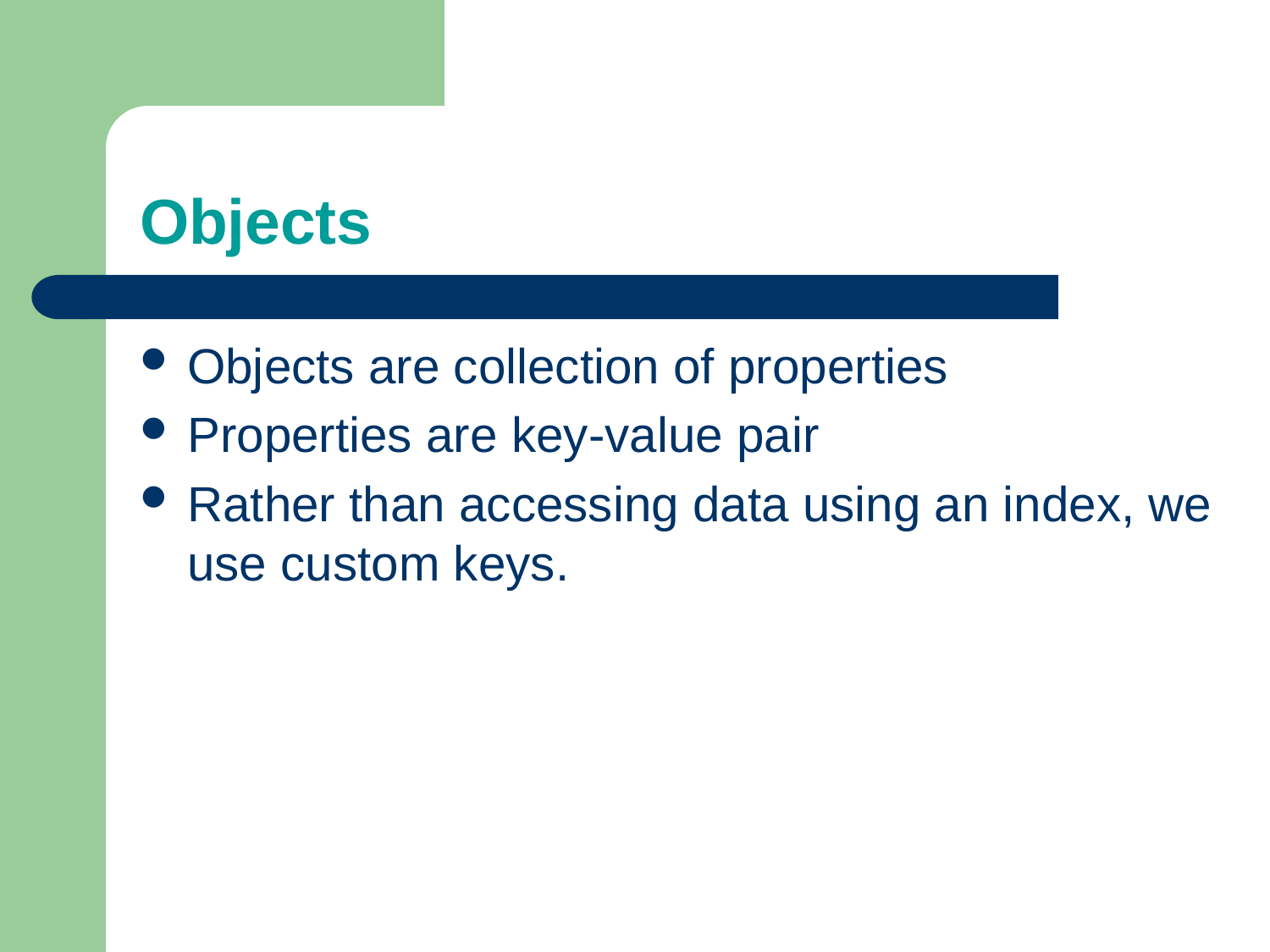

# Objects
Objects are collection of properties
Properties are key-value pair
Rather than accessing data using an index, we use custom keys.